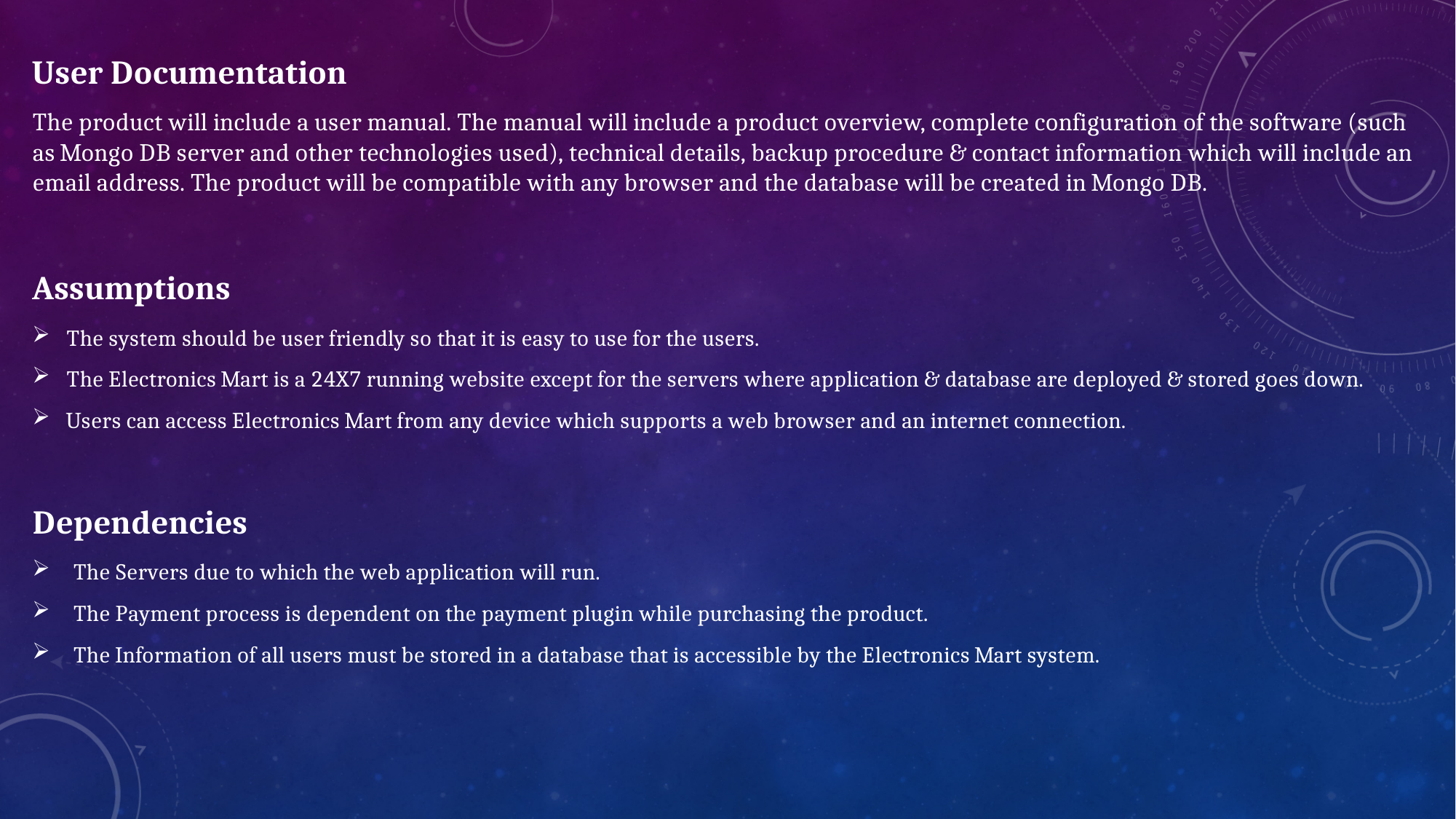

User Documentation
The product will include a user manual. The manual will include a product overview, complete configuration of the software (such as Mongo DB server and other technologies used), technical details, backup procedure & contact information which will include an email address. The product will be compatible with any browser and the database will be created in Mongo DB.

Assumptions
The system should be user friendly so that it is easy to use for the users.
The Electronics Mart is a 24X7 running website except for the servers where application & database are deployed & stored goes down.
Users can access Electronics Mart from any device which supports a web browser and an internet connection.

Dependencies
The Servers due to which the web application will run.
The Payment process is dependent on the payment plugin while purchasing the product.
The Information of all users must be stored in a database that is accessible by the Electronics Mart system.